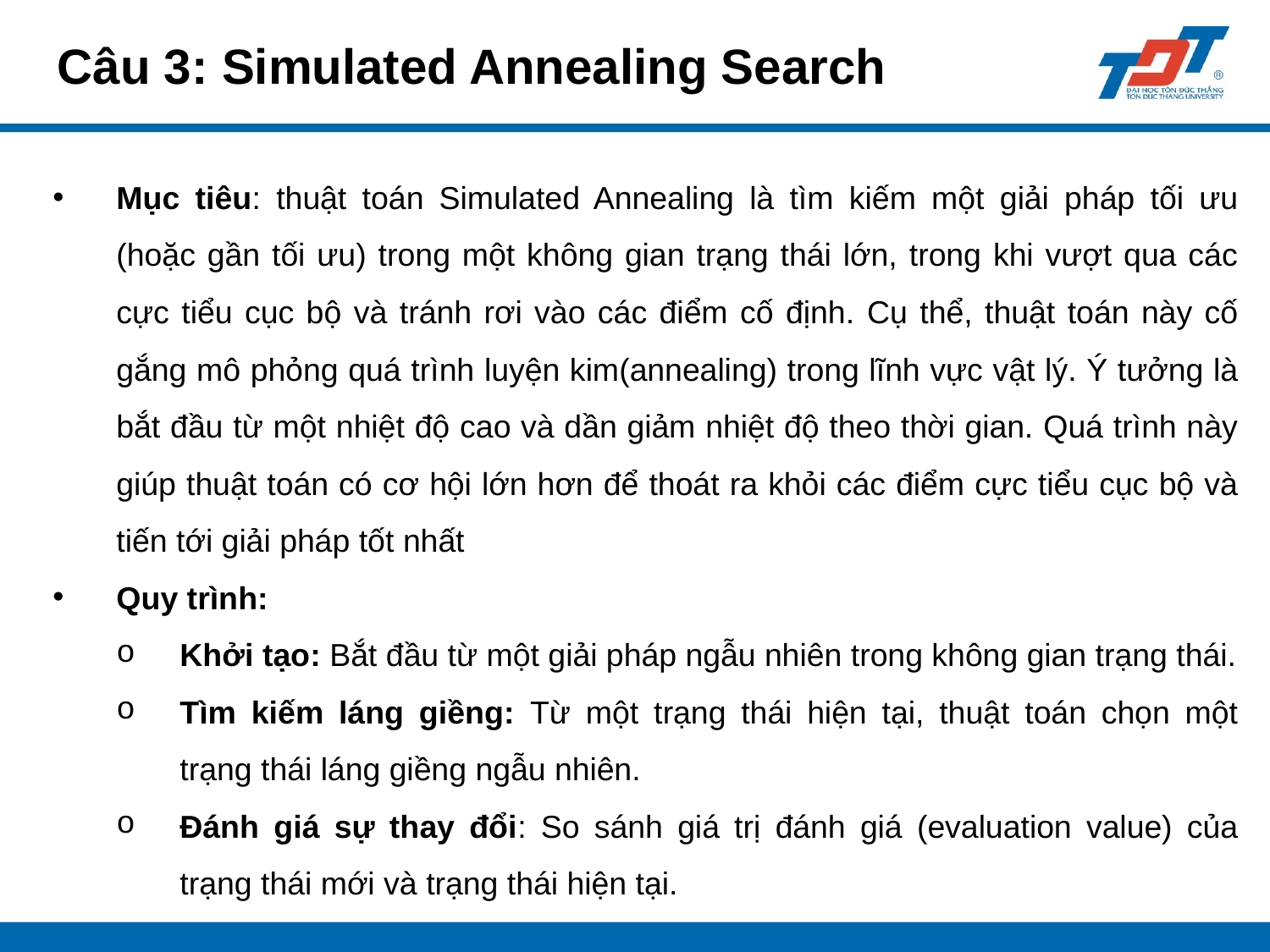

# Câu 3: Simulated Annealing Search
Mục tiêu: thuật toán Simulated Annealing là tìm kiếm một giải pháp tối ưu (hoặc gần tối ưu) trong một không gian trạng thái lớn, trong khi vượt qua các cực tiểu cục bộ và tránh rơi vào các điểm cố định. Cụ thể, thuật toán này cố gắng mô phỏng quá trình luyện kim(annealing) trong lĩnh vực vật lý. Ý tưởng là bắt đầu từ một nhiệt độ cao và dần giảm nhiệt độ theo thời gian. Quá trình này giúp thuật toán có cơ hội lớn hơn để thoát ra khỏi các điểm cực tiểu cục bộ và tiến tới giải pháp tốt nhất
Quy trình:
Khởi tạo: Bắt đầu từ một giải pháp ngẫu nhiên trong không gian trạng thái.
Tìm kiếm láng giềng: Từ một trạng thái hiện tại, thuật toán chọn một trạng thái láng giềng ngẫu nhiên.
Đánh giá sự thay đổi: So sánh giá trị đánh giá (evaluation value) của trạng thái mới và trạng thái hiện tại.